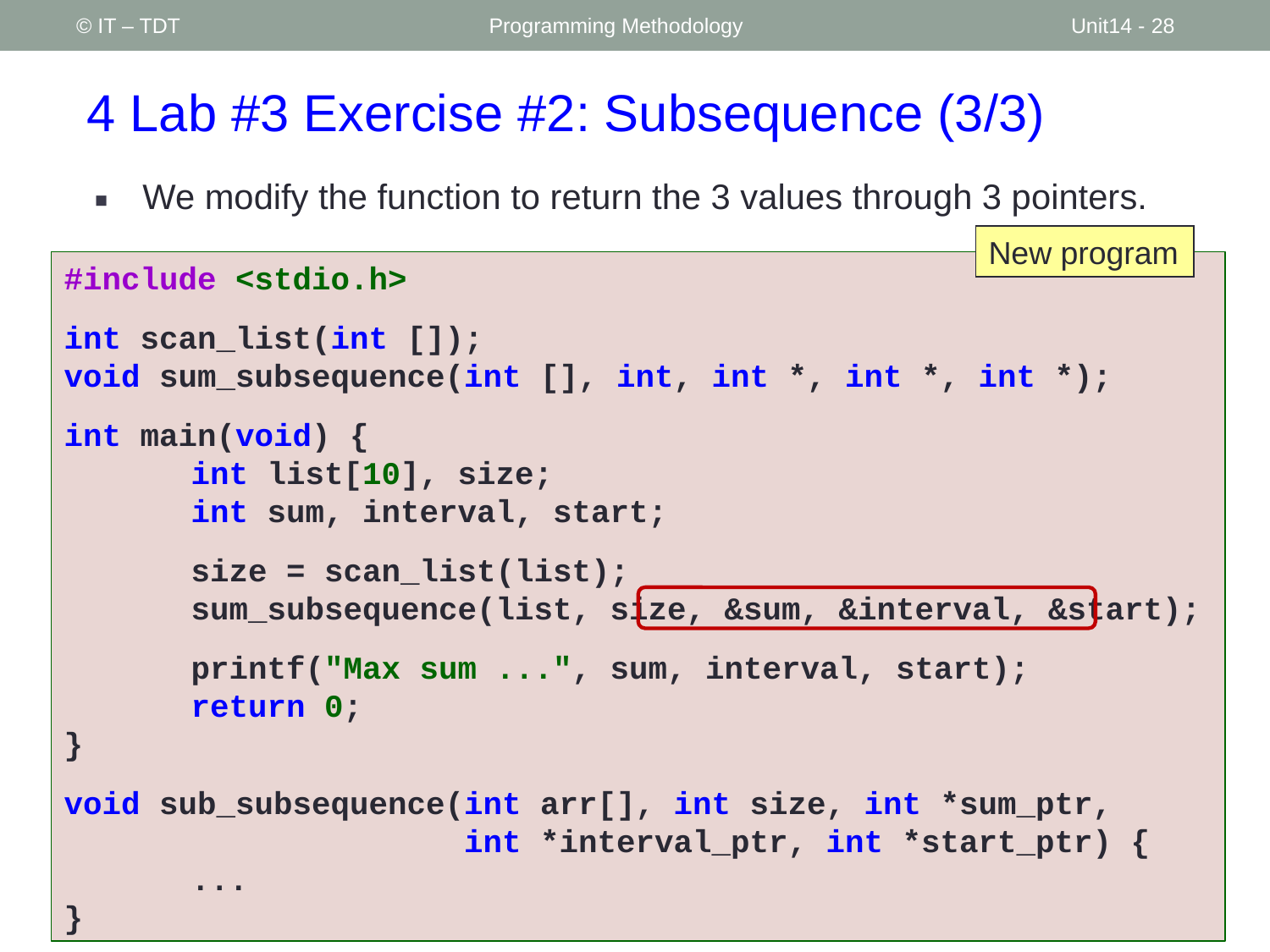

© IT – TDT
Programming Methodology
Unit14 - 28
# 4 Lab #3 Exercise #2: Subsequence (3/3)
We modify the function to return the 3 values through 3 pointers.
New program
#include <stdio.h>

int scan_list(int []);
void sum_subsequence(int [], int, int *, int *, int *);

int main(void) {
	int list[10], size;
	int sum, interval, start;

	size = scan_list(list);
	sum_subsequence(list, size, &sum, &interval, &start);

	printf("Max sum ...", sum, interval, start);
	return 0;
}

void sub_subsequence(int arr[], int size, int *sum_ptr,
                     int *interval_ptr, int *start_ptr) {
	...
}